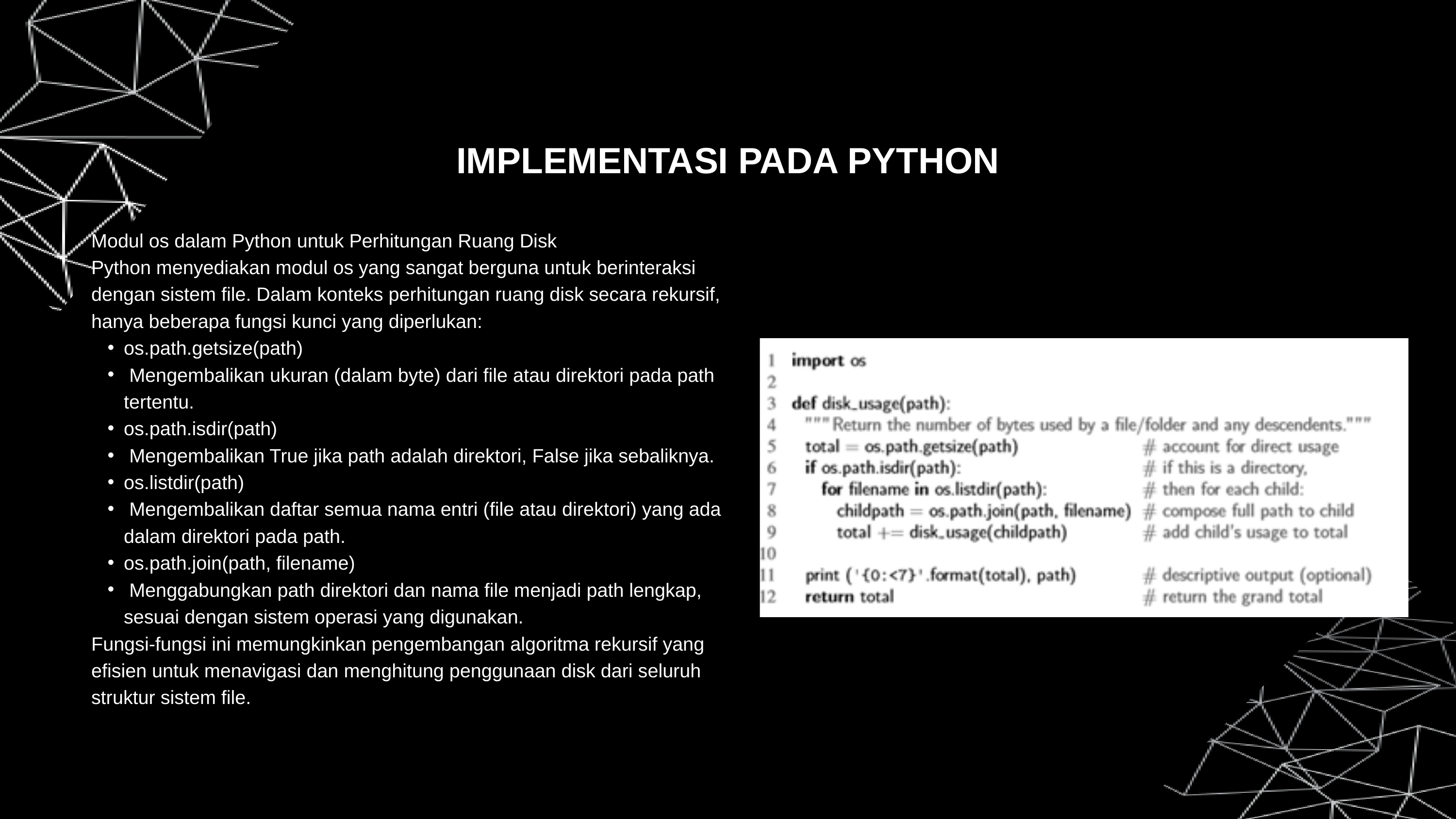

IMPLEMENTASI PADA PYTHON
Modul os dalam Python untuk Perhitungan Ruang Disk
Python menyediakan modul os yang sangat berguna untuk berinteraksi dengan sistem file. Dalam konteks perhitungan ruang disk secara rekursif, hanya beberapa fungsi kunci yang diperlukan:
os.path.getsize(path)
 Mengembalikan ukuran (dalam byte) dari file atau direktori pada path tertentu.
os.path.isdir(path)
 Mengembalikan True jika path adalah direktori, False jika sebaliknya.
os.listdir(path)
 Mengembalikan daftar semua nama entri (file atau direktori) yang ada dalam direktori pada path.
os.path.join(path, filename)
 Menggabungkan path direktori dan nama file menjadi path lengkap, sesuai dengan sistem operasi yang digunakan.
Fungsi-fungsi ini memungkinkan pengembangan algoritma rekursif yang efisien untuk menavigasi dan menghitung penggunaan disk dari seluruh struktur sistem file.